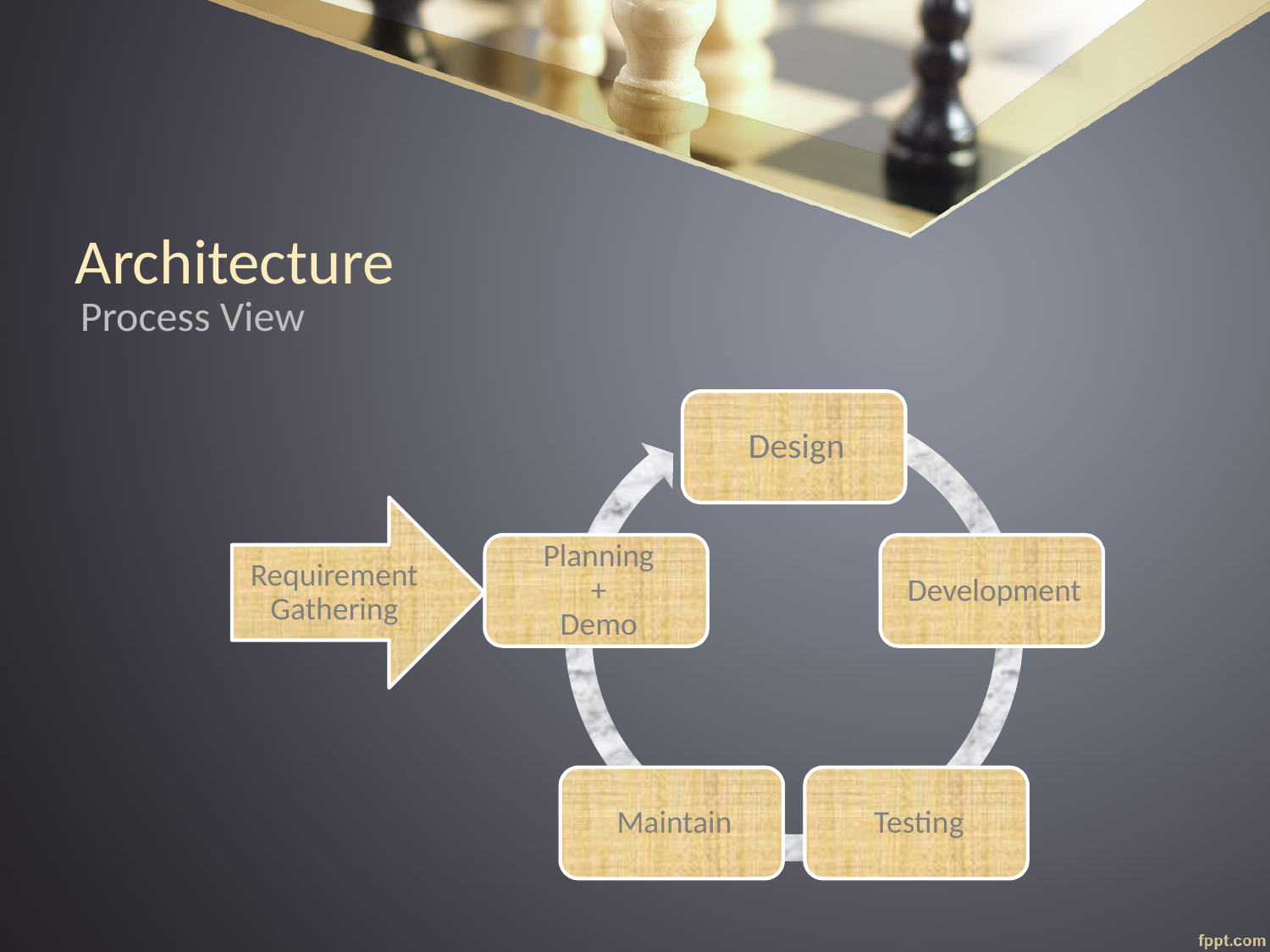

# Architecture
Process View
Design
Development
Testing
Maintain
Planning
+
Demo
Requirement Gathering